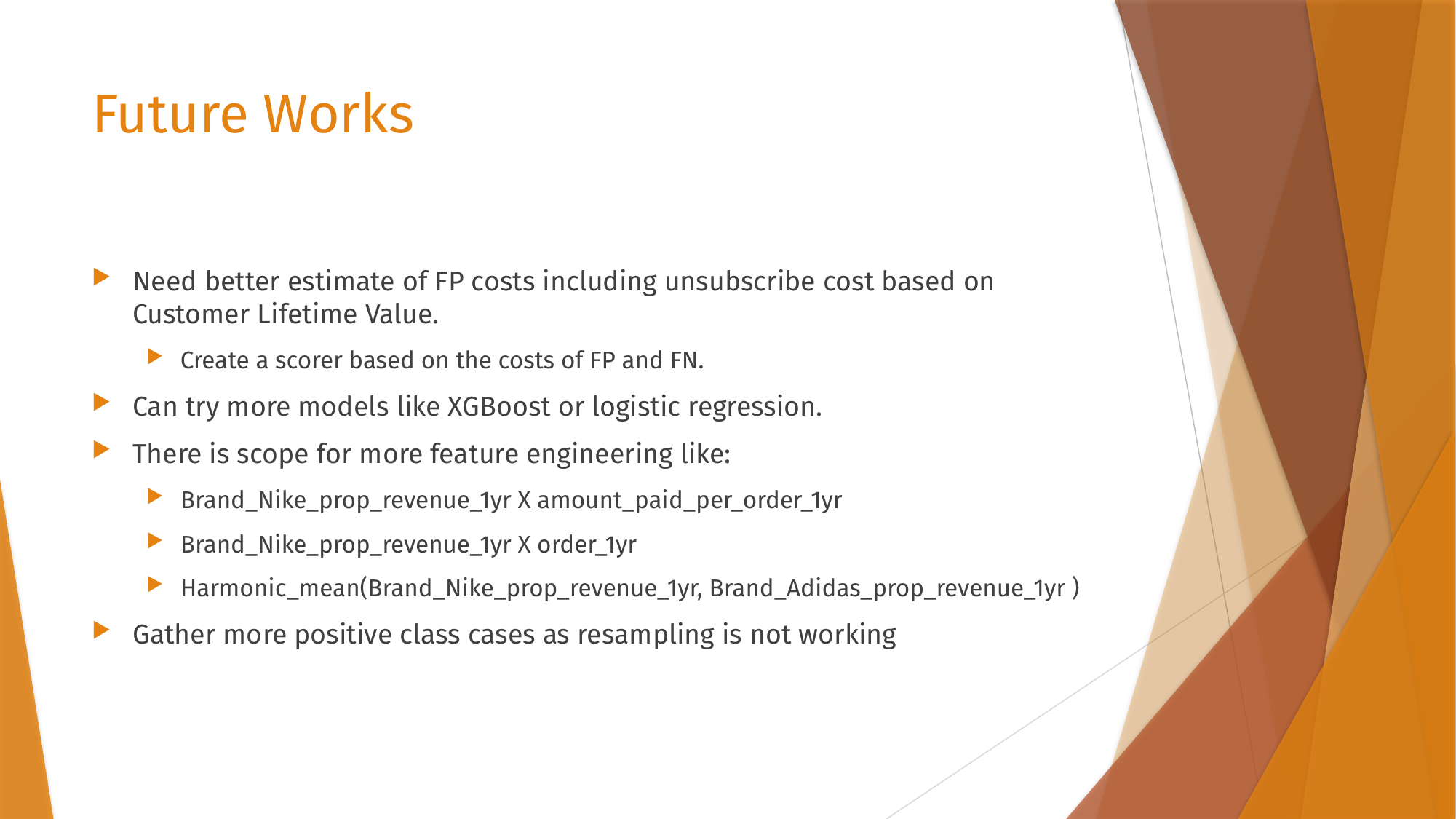

# Future Works
Need better estimate of FP costs including unsubscribe cost based on Customer Lifetime Value.
Create a scorer based on the costs of FP and FN.
Can try more models like XGBoost or logistic regression.
There is scope for more feature engineering like:
Brand_Nike_prop_revenue_1yr X amount_paid_per_order_1yr
Brand_Nike_prop_revenue_1yr X order_1yr
Harmonic_mean(Brand_Nike_prop_revenue_1yr, Brand_Adidas_prop_revenue_1yr )
Gather more positive class cases as resampling is not working